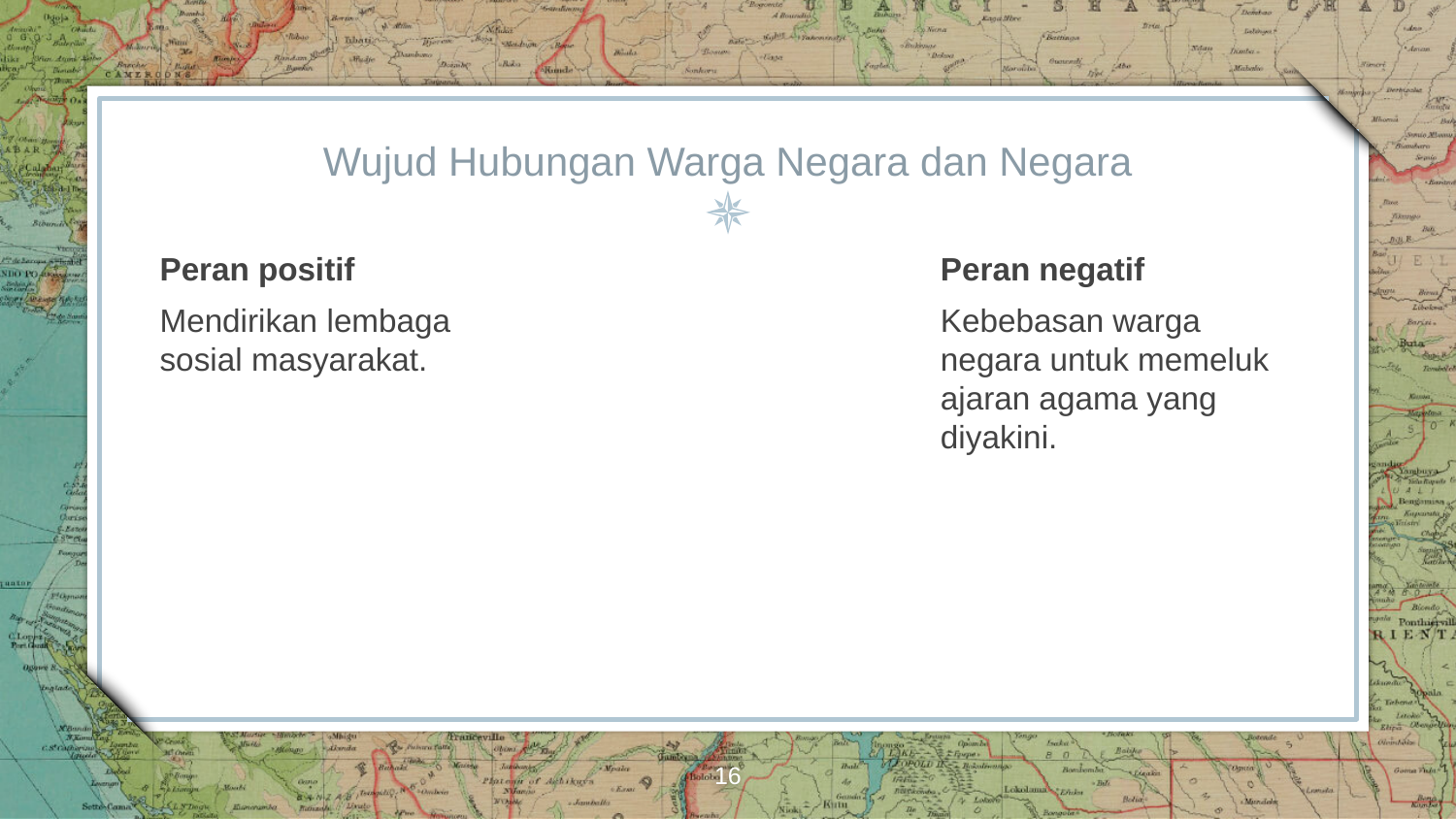

# Wujud Hubungan Warga Negara dan Negara
Peran positif
Mendirikan lembaga sosial masyarakat.

Peran negatif
Kebebasan warga negara untuk memeluk ajaran agama yang diyakini.
16